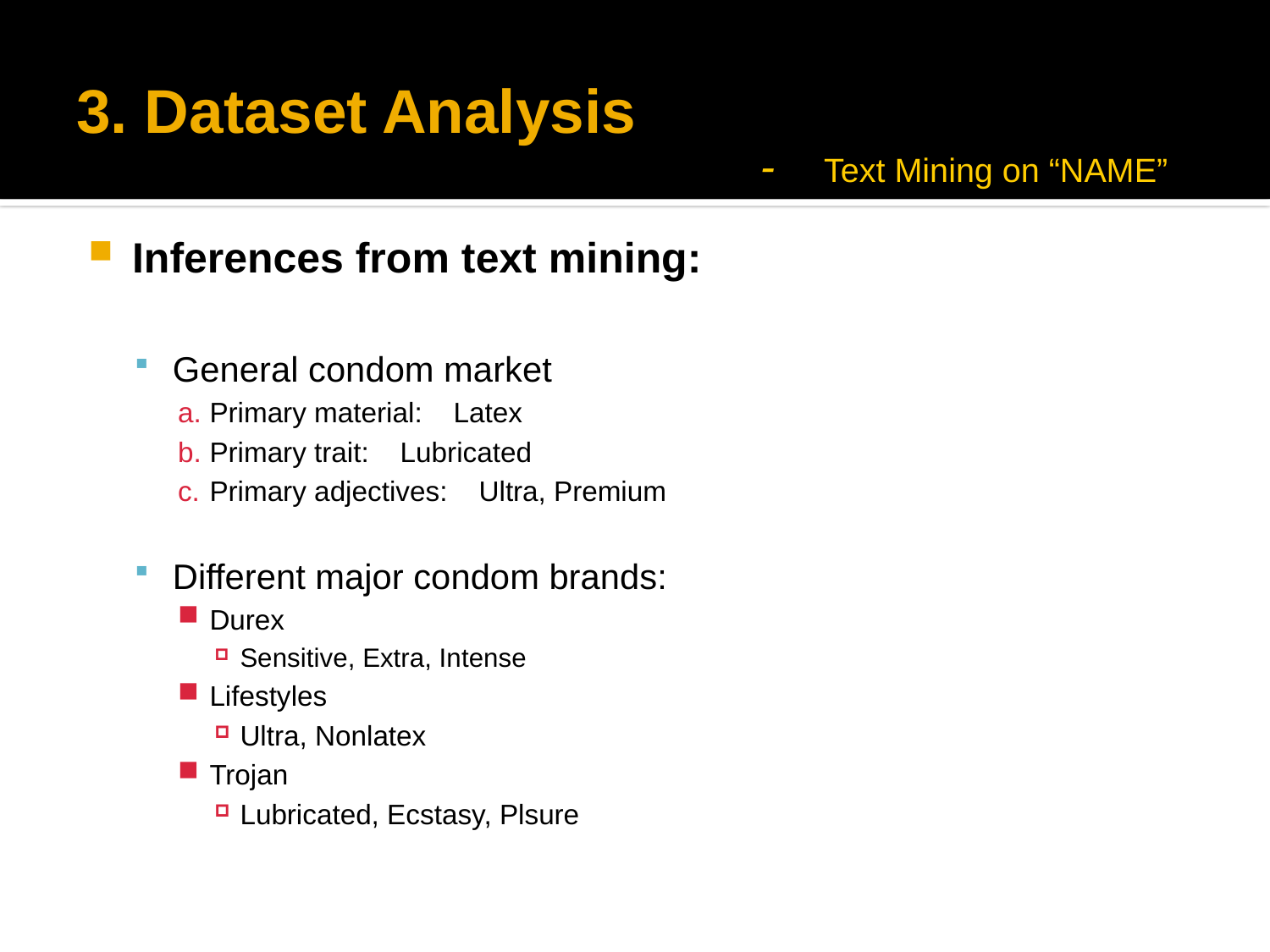

# 3. Dataset Analysis
-    Text Mining on “NAME”
Inferences from text mining:

General condom market
Primary material:    Latex
Primary trait:    Lubricated
Primary adjectives:    Ultra, Premium

Different major condom brands:
Durex
Sensitive, Extra, Intense
Lifestyles
Ultra, Nonlatex
Trojan
Lubricated, Ecstasy, Plsure